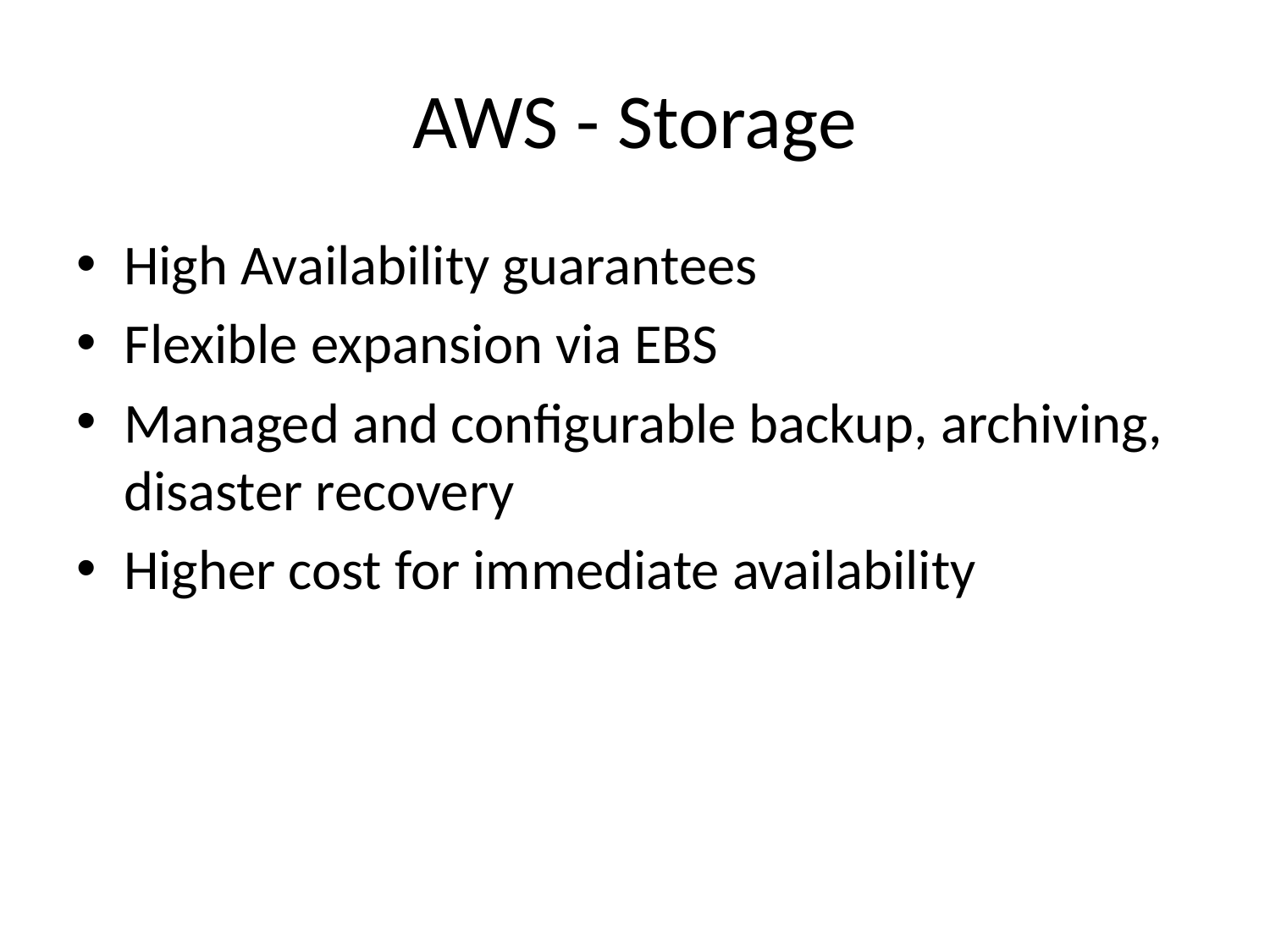

# AWS - Storage
High Availability guarantees
Flexible expansion via EBS
Managed and configurable backup, archiving, disaster recovery
Higher cost for immediate availability